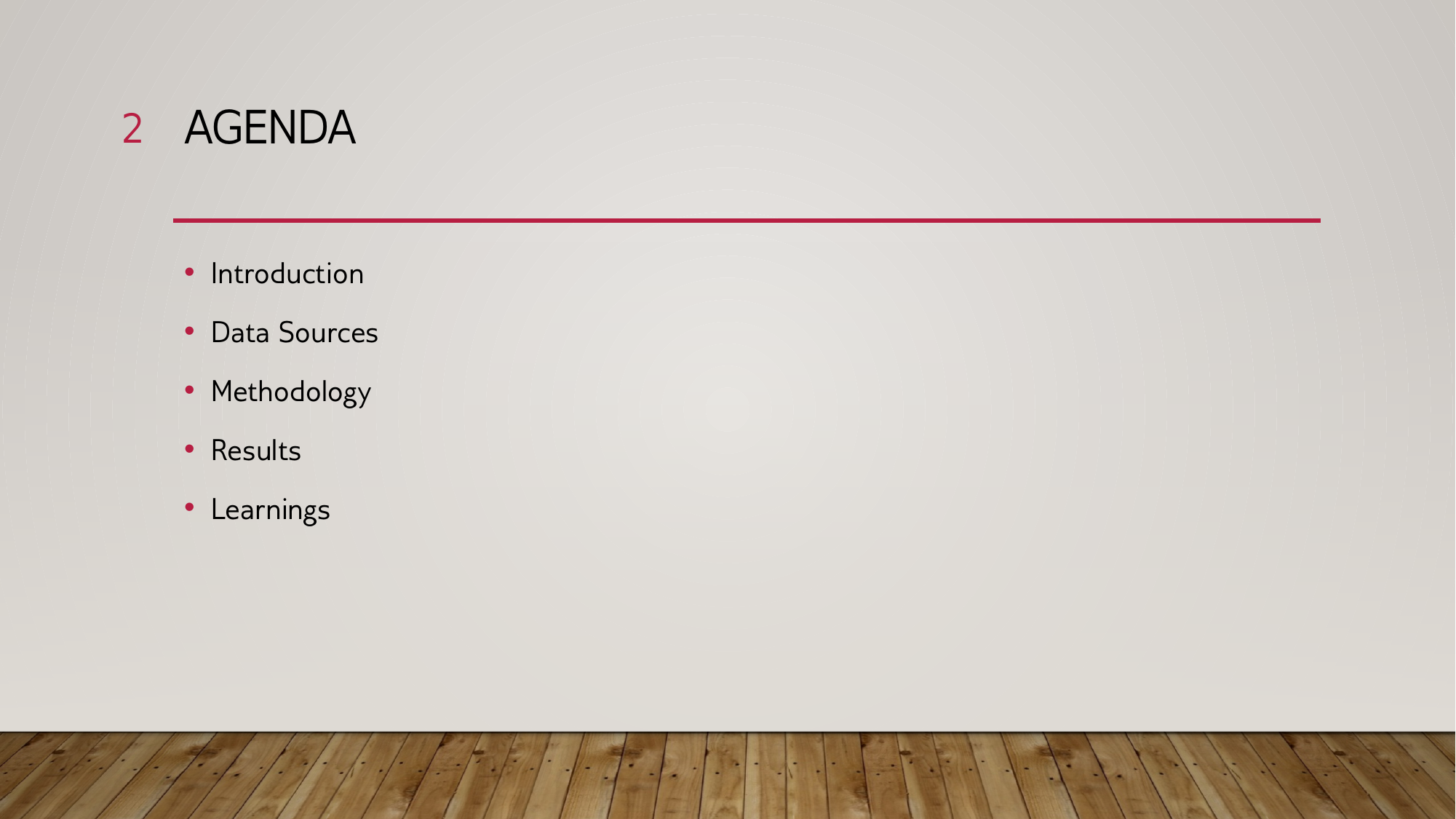

2
# Agenda
Introduction
Data Sources
Methodology
Results
Learnings